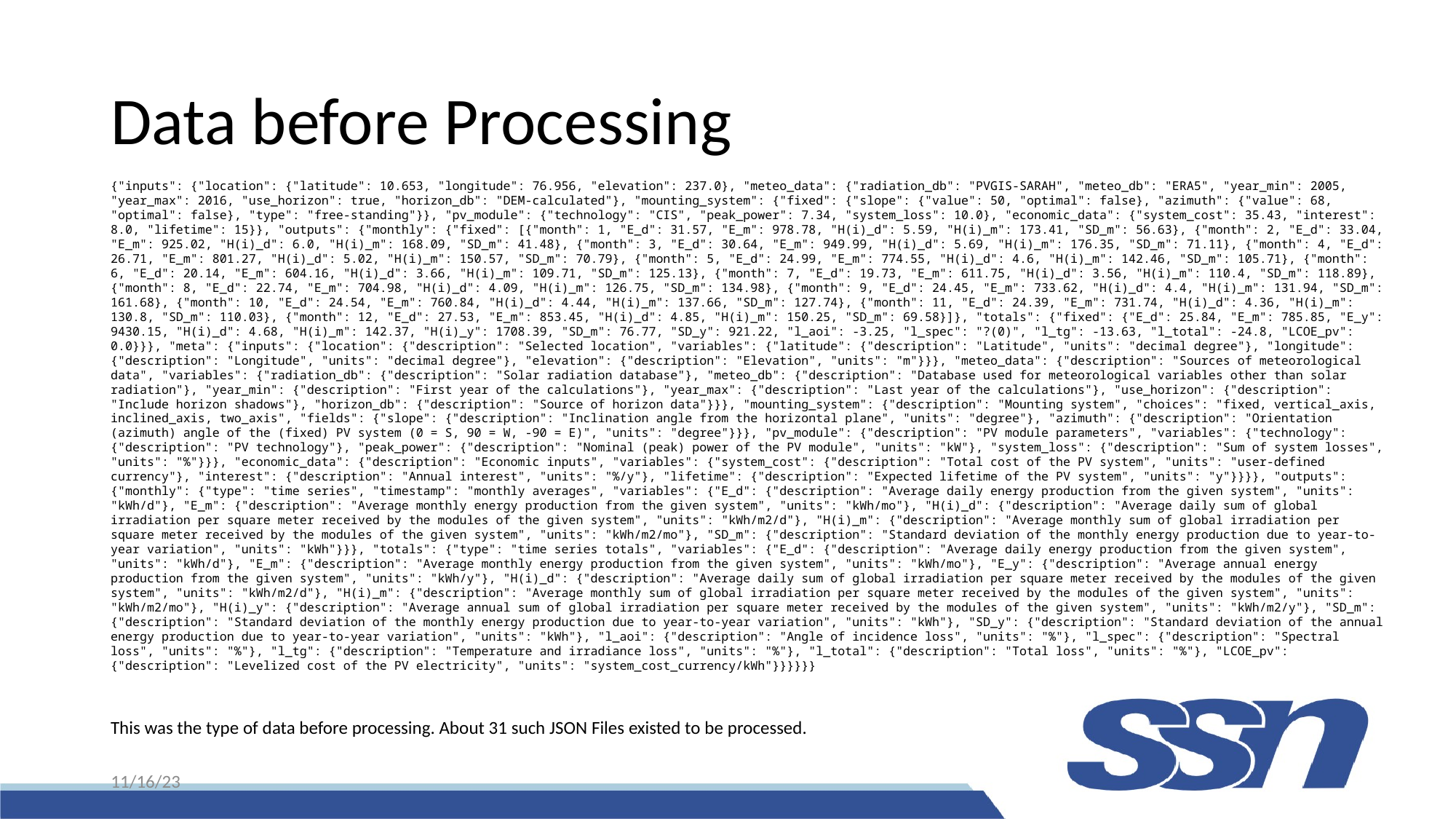

# Data before Processing
{"inputs": {"location": {"latitude": 10.653, "longitude": 76.956, "elevation": 237.0}, "meteo_data": {"radiation_db": "PVGIS-SARAH", "meteo_db": "ERA5", "year_min": 2005, "year_max": 2016, "use_horizon": true, "horizon_db": "DEM-calculated"}, "mounting_system": {"fixed": {"slope": {"value": 50, "optimal": false}, "azimuth": {"value": 68, "optimal": false}, "type": "free-standing"}}, "pv_module": {"technology": "CIS", "peak_power": 7.34, "system_loss": 10.0}, "economic_data": {"system_cost": 35.43, "interest": 8.0, "lifetime": 15}}, "outputs": {"monthly": {"fixed": [{"month": 1, "E_d": 31.57, "E_m": 978.78, "H(i)_d": 5.59, "H(i)_m": 173.41, "SD_m": 56.63}, {"month": 2, "E_d": 33.04, "E_m": 925.02, "H(i)_d": 6.0, "H(i)_m": 168.09, "SD_m": 41.48}, {"month": 3, "E_d": 30.64, "E_m": 949.99, "H(i)_d": 5.69, "H(i)_m": 176.35, "SD_m": 71.11}, {"month": 4, "E_d": 26.71, "E_m": 801.27, "H(i)_d": 5.02, "H(i)_m": 150.57, "SD_m": 70.79}, {"month": 5, "E_d": 24.99, "E_m": 774.55, "H(i)_d": 4.6, "H(i)_m": 142.46, "SD_m": 105.71}, {"month": 6, "E_d": 20.14, "E_m": 604.16, "H(i)_d": 3.66, "H(i)_m": 109.71, "SD_m": 125.13}, {"month": 7, "E_d": 19.73, "E_m": 611.75, "H(i)_d": 3.56, "H(i)_m": 110.4, "SD_m": 118.89}, {"month": 8, "E_d": 22.74, "E_m": 704.98, "H(i)_d": 4.09, "H(i)_m": 126.75, "SD_m": 134.98}, {"month": 9, "E_d": 24.45, "E_m": 733.62, "H(i)_d": 4.4, "H(i)_m": 131.94, "SD_m": 161.68}, {"month": 10, "E_d": 24.54, "E_m": 760.84, "H(i)_d": 4.44, "H(i)_m": 137.66, "SD_m": 127.74}, {"month": 11, "E_d": 24.39, "E_m": 731.74, "H(i)_d": 4.36, "H(i)_m": 130.8, "SD_m": 110.03}, {"month": 12, "E_d": 27.53, "E_m": 853.45, "H(i)_d": 4.85, "H(i)_m": 150.25, "SD_m": 69.58}]}, "totals": {"fixed": {"E_d": 25.84, "E_m": 785.85, "E_y": 9430.15, "H(i)_d": 4.68, "H(i)_m": 142.37, "H(i)_y": 1708.39, "SD_m": 76.77, "SD_y": 921.22, "l_aoi": -3.25, "l_spec": "?(0)", "l_tg": -13.63, "l_total": -24.8, "LCOE_pv": 0.0}}}, "meta": {"inputs": {"location": {"description": "Selected location", "variables": {"latitude": {"description": "Latitude", "units": "decimal degree"}, "longitude": {"description": "Longitude", "units": "decimal degree"}, "elevation": {"description": "Elevation", "units": "m"}}}, "meteo_data": {"description": "Sources of meteorological data", "variables": {"radiation_db": {"description": "Solar radiation database"}, "meteo_db": {"description": "Database used for meteorological variables other than solar radiation"}, "year_min": {"description": "First year of the calculations"}, "year_max": {"description": "Last year of the calculations"}, "use_horizon": {"description": "Include horizon shadows"}, "horizon_db": {"description": "Source of horizon data"}}}, "mounting_system": {"description": "Mounting system", "choices": "fixed, vertical_axis, inclined_axis, two_axis", "fields": {"slope": {"description": "Inclination angle from the horizontal plane", "units": "degree"}, "azimuth": {"description": "Orientation (azimuth) angle of the (fixed) PV system (0 = S, 90 = W, -90 = E)", "units": "degree"}}}, "pv_module": {"description": "PV module parameters", "variables": {"technology": {"description": "PV technology"}, "peak_power": {"description": "Nominal (peak) power of the PV module", "units": "kW"}, "system_loss": {"description": "Sum of system losses", "units": "%"}}}, "economic_data": {"description": "Economic inputs", "variables": {"system_cost": {"description": "Total cost of the PV system", "units": "user-defined currency"}, "interest": {"description": "Annual interest", "units": "%/y"}, "lifetime": {"description": "Expected lifetime of the PV system", "units": "y"}}}}, "outputs": {"monthly": {"type": "time series", "timestamp": "monthly averages", "variables": {"E_d": {"description": "Average daily energy production from the given system", "units": "kWh/d"}, "E_m": {"description": "Average monthly energy production from the given system", "units": "kWh/mo"}, "H(i)_d": {"description": "Average daily sum of global irradiation per square meter received by the modules of the given system", "units": "kWh/m2/d"}, "H(i)_m": {"description": "Average monthly sum of global irradiation per square meter received by the modules of the given system", "units": "kWh/m2/mo"}, "SD_m": {"description": "Standard deviation of the monthly energy production due to year-to-year variation", "units": "kWh"}}}, "totals": {"type": "time series totals", "variables": {"E_d": {"description": "Average daily energy production from the given system", "units": "kWh/d"}, "E_m": {"description": "Average monthly energy production from the given system", "units": "kWh/mo"}, "E_y": {"description": "Average annual energy production from the given system", "units": "kWh/y"}, "H(i)_d": {"description": "Average daily sum of global irradiation per square meter received by the modules of the given system", "units": "kWh/m2/d"}, "H(i)_m": {"description": "Average monthly sum of global irradiation per square meter received by the modules of the given system", "units": "kWh/m2/mo"}, "H(i)_y": {"description": "Average annual sum of global irradiation per square meter received by the modules of the given system", "units": "kWh/m2/y"}, "SD_m": {"description": "Standard deviation of the monthly energy production due to year-to-year variation", "units": "kWh"}, "SD_y": {"description": "Standard deviation of the annual energy production due to year-to-year variation", "units": "kWh"}, "l_aoi": {"description": "Angle of incidence loss", "units": "%"}, "l_spec": {"description": "Spectral loss", "units": "%"}, "l_tg": {"description": "Temperature and irradiance loss", "units": "%"}, "l_total": {"description": "Total loss", "units": "%"}, "LCOE_pv": {"description": "Levelized cost of the PV electricity", "units": "system_cost_currency/kWh"}}}}}}

This was the type of data before processing. About 31 such JSON Files existed to be processed.
11/16/23